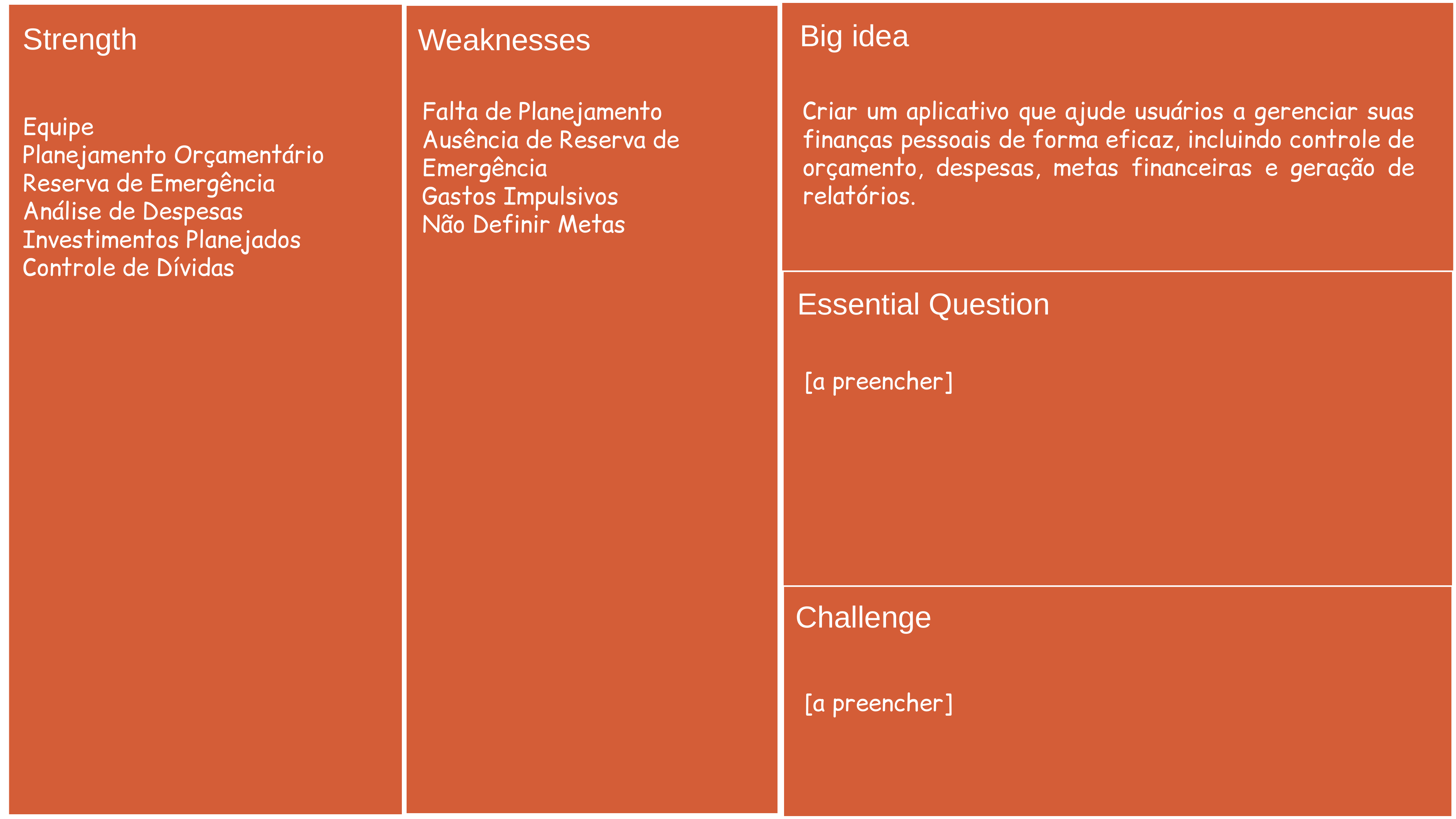

Big idea
Criar um aplicativo que ajude usuários a gerenciar suas finanças pessoais de forma eficaz, incluindo controle de orçamento, despesas, metas financeiras e geração de relatórios.

Strength
Equipe
Planejamento Orçamentário
Reserva de Emergência
Análise de Despesas
Investimentos Planejados
Controle de Dívidas

Weaknesses
Falta de Planejamento
Ausência de Reserva de Emergência
Gastos Impulsivos
Não Definir Metas

Essential Question
[a preencher]

Challenge
[a preencher]
Engage